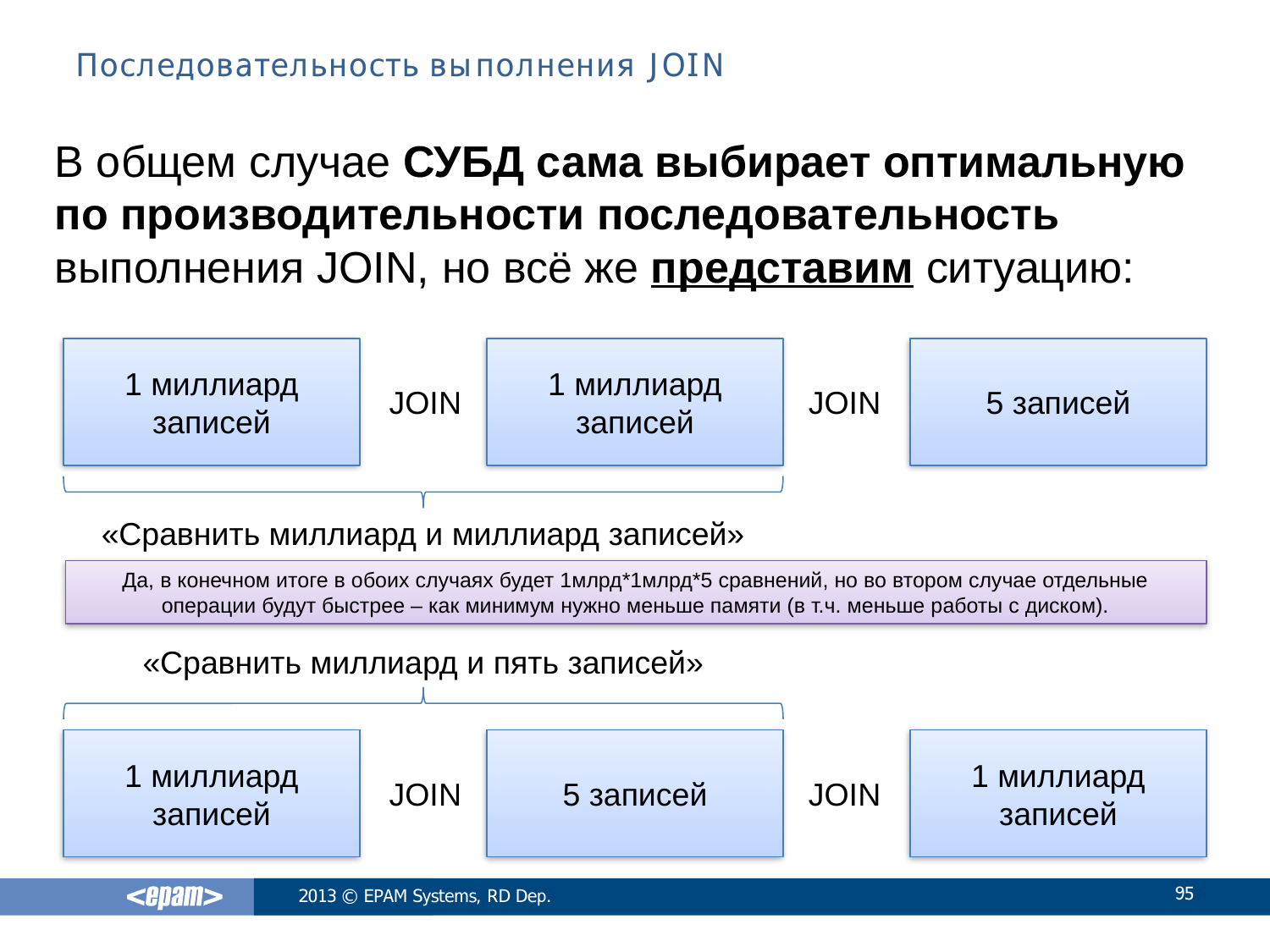

# Последовательность выполнения JOIN
В общем случае СУБД сама выбирает оптимальную по производительности последовательность выполнения JOIN, но всё же представим ситуацию:

1 миллиард записей
1 миллиард записей
5 записей

JOIN
JOIN
«Сравнить миллиард и миллиард записей»
Да, в конечном итоге в обоих случаях будет 1млрд*1млрд*5 сравнений, но во втором случае отдельные операции будут быстрее – как минимум нужно меньше памяти (в т.ч. меньше работы с диском).
«Сравнить миллиард и пять записей»
1 миллиард записей
5 записей
1 миллиард записей
JOIN
JOIN
95
2013 © EPAM Systems, RD Dep.